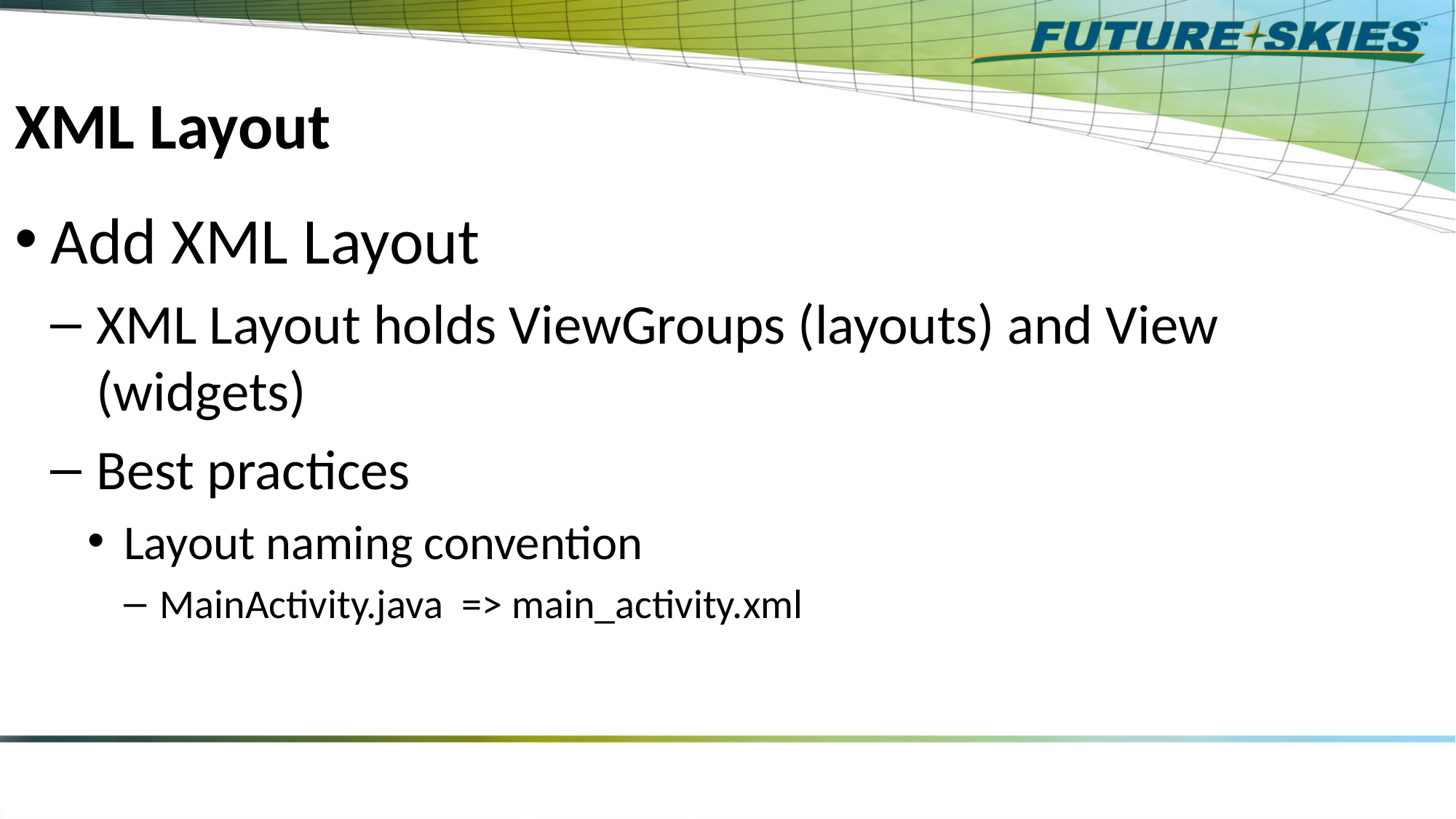

# XML Layout
Add XML Layout
XML Layout holds ViewGroups (layouts) and View (widgets)
Best practices
Layout naming convention
MainActivity.java  => main_activity.xml